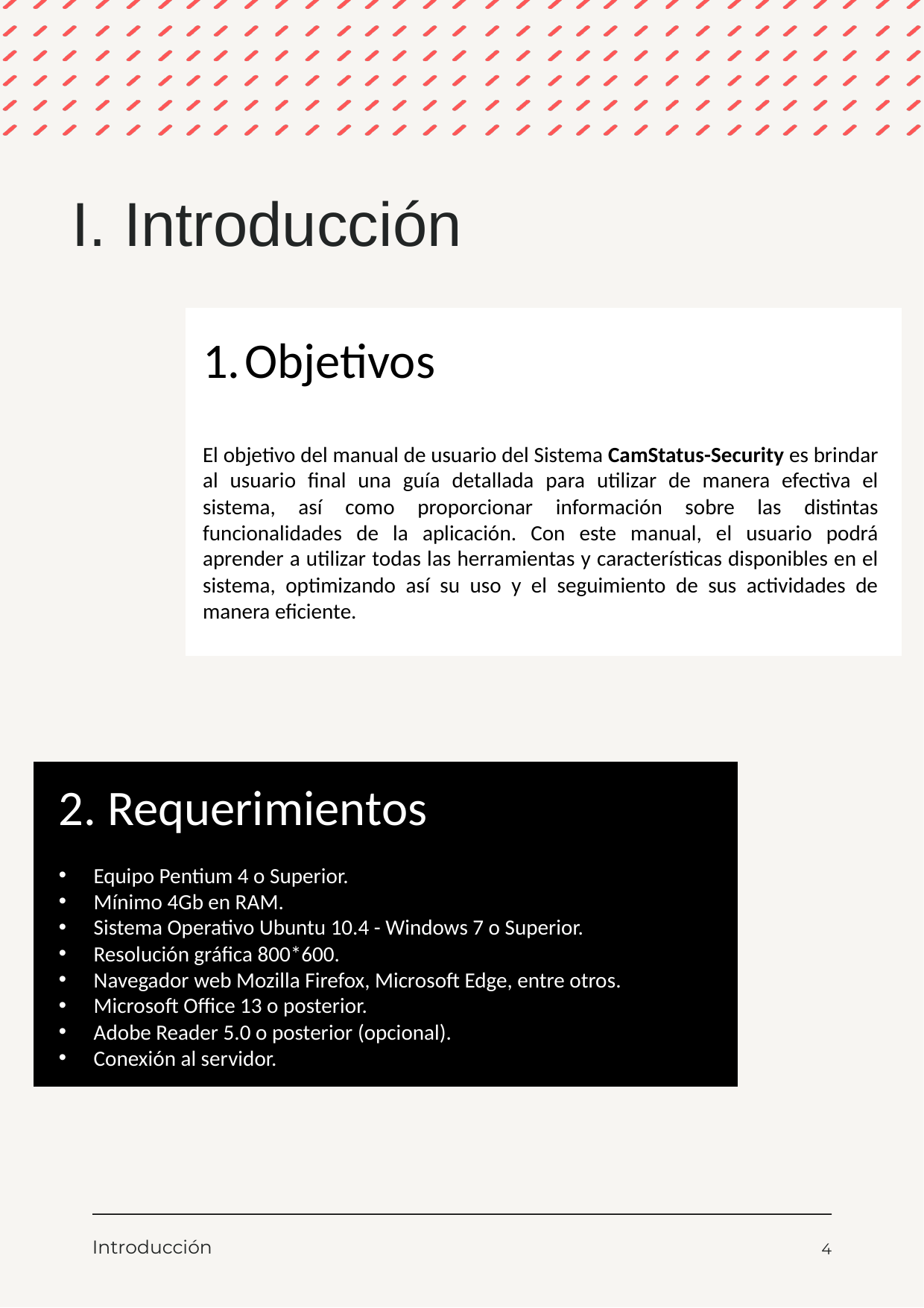

I. Introducción

Objetivos

El objetivo del manual de usuario del Sistema CamStatus-Security es brindar al usuario final una guía detallada para utilizar de manera efectiva el sistema, así como proporcionar información sobre las distintas funcionalidades de la aplicación. Con este manual, el usuario podrá aprender a utilizar todas las herramientas y características disponibles en el sistema, optimizando así su uso y el seguimiento de sus actividades de manera eficiente.

2. Requerimientos

Equipo Pentium 4 o Superior.
Mínimo 4Gb en RAM.
Sistema Operativo Ubuntu 10.4 - Windows 7 o Superior.
Resolución gráfica 800*600.
Navegador web Mozilla Firefox, Microsoft Edge, entre otros.
Microsoft Office 13 o posterior.
Adobe Reader 5.0 o posterior (opcional).
Conexión al servidor.

Introducción
4